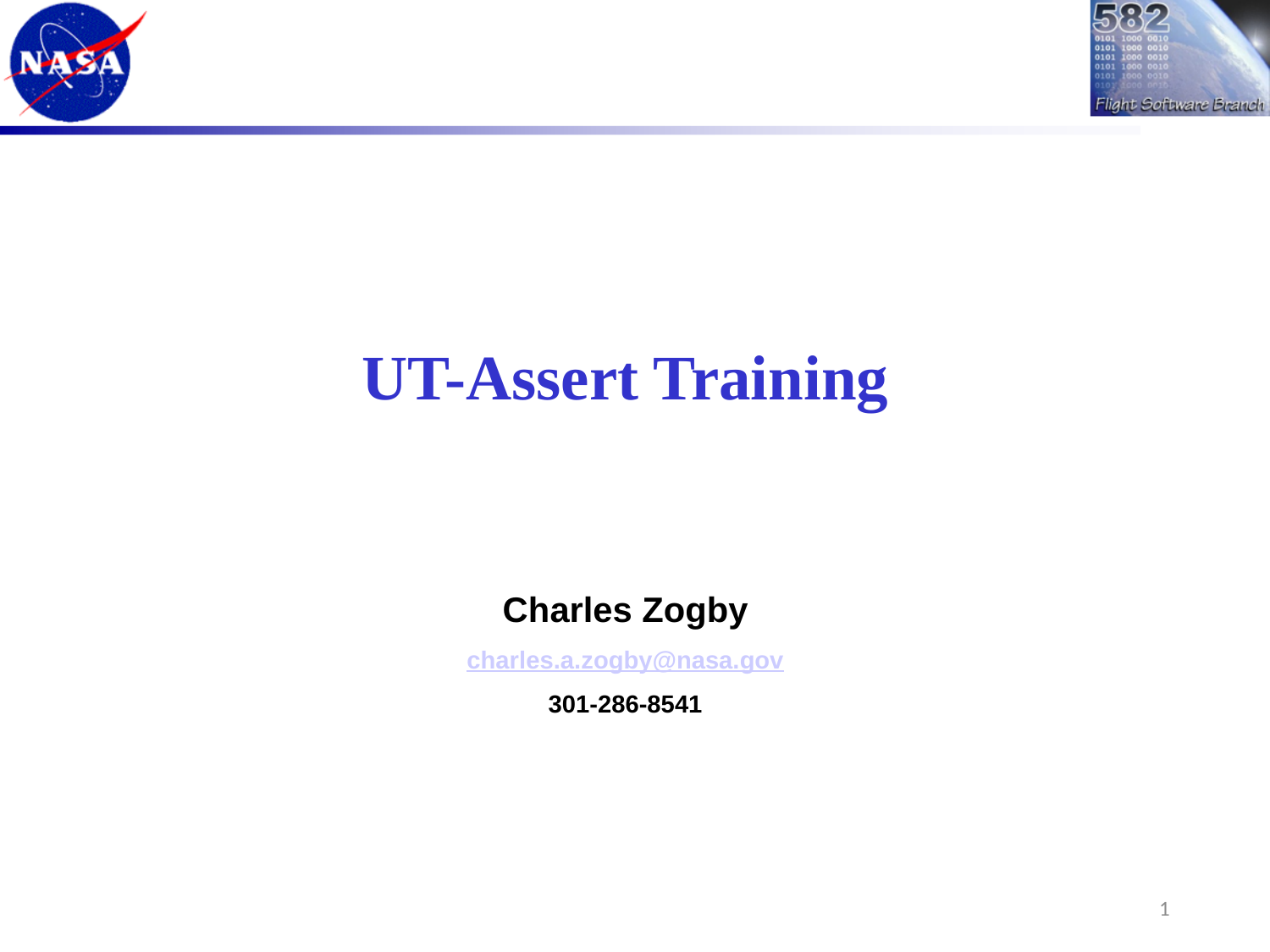

# UT-Assert Training
Charles Zogby
charles.a.zogby@nasa.gov
301-286-8541

1